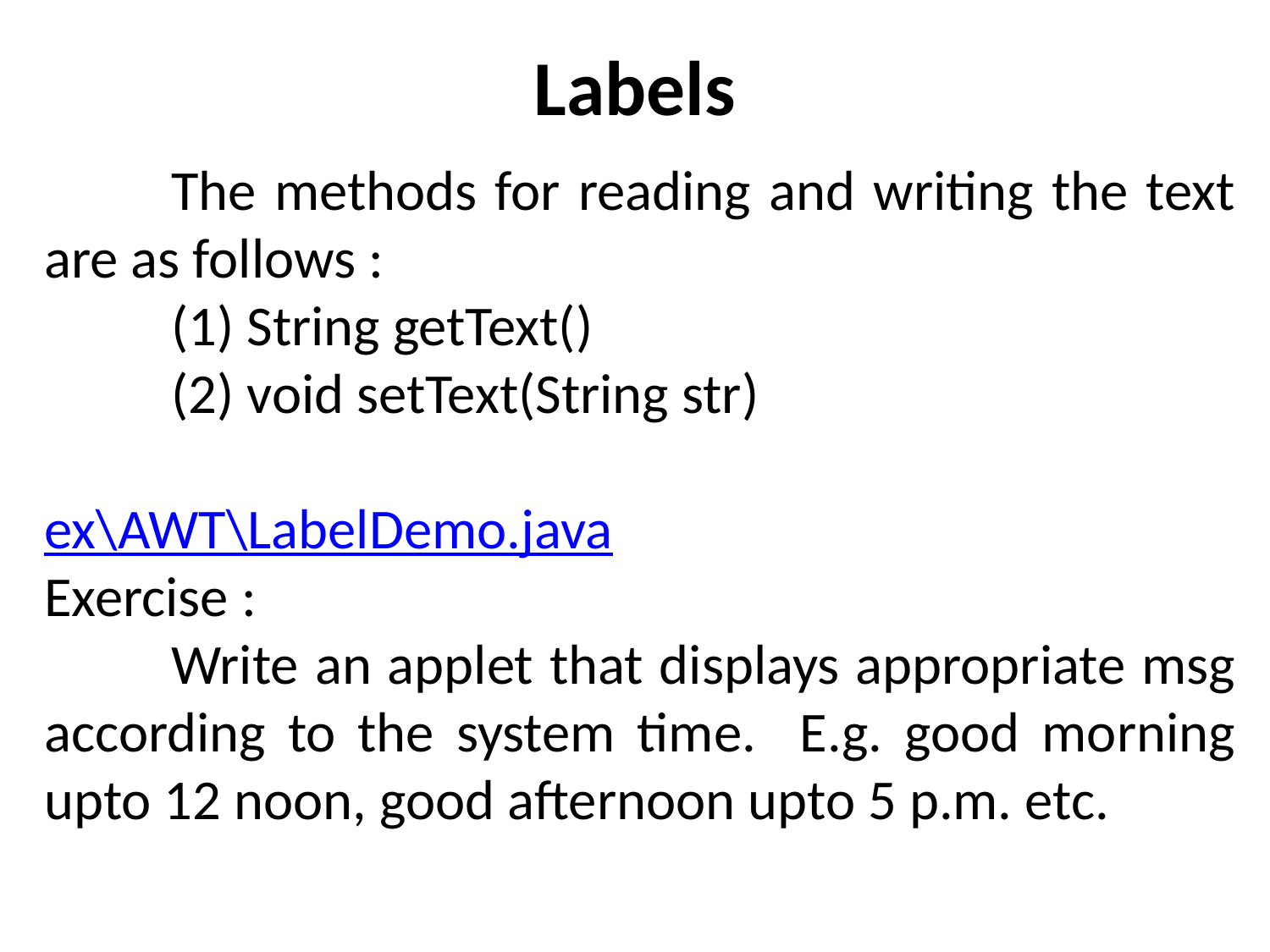

# Labels
	The methods for reading and writing the text are as follows :
	(1) String getText()
	(2) void setText(String str)

ex\AWT\LabelDemo.java
Exercise :
	Write an applet that displays appropriate msg according to the system time.  E.g. good morning upto 12 noon, good afternoon upto 5 p.m. etc.